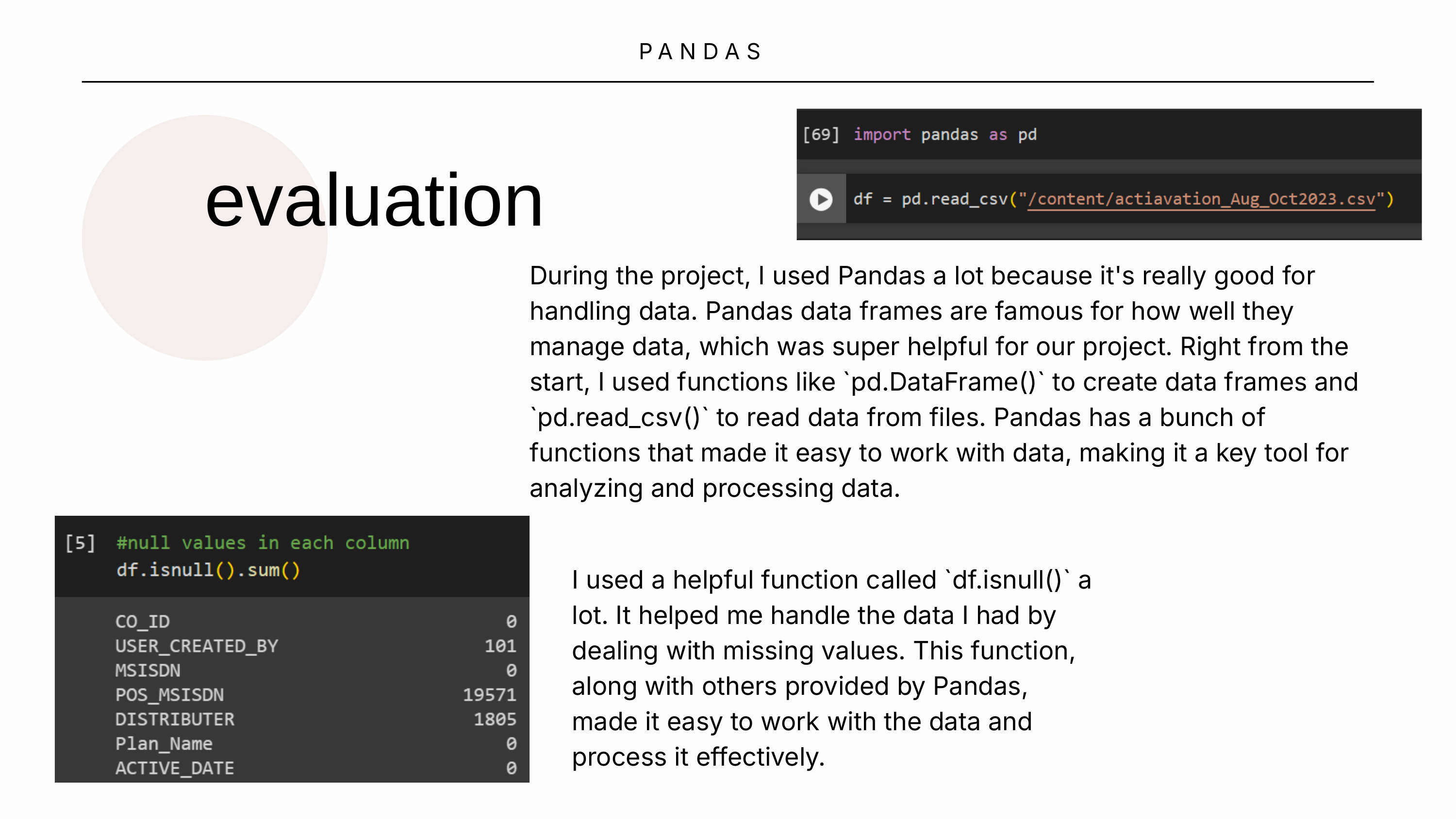

PANDAS

evaluation
During the project, I used Pandas a lot because it's really good for handling data. Pandas data frames are famous for how well they manage data, which was super helpful for our project. Right from the start, I used functions like `pd.DataFrame()` to create data frames and `pd.read_csv()` to read data from files. Pandas has a bunch of functions that made it easy to work with data, making it a key tool for analyzing and processing data.

I used a helpful function called `df.isnull()` a lot. It helped me handle the data I had by dealing with missing values. This function, along with others provided by Pandas, made it easy to work with the data and process it effectively.